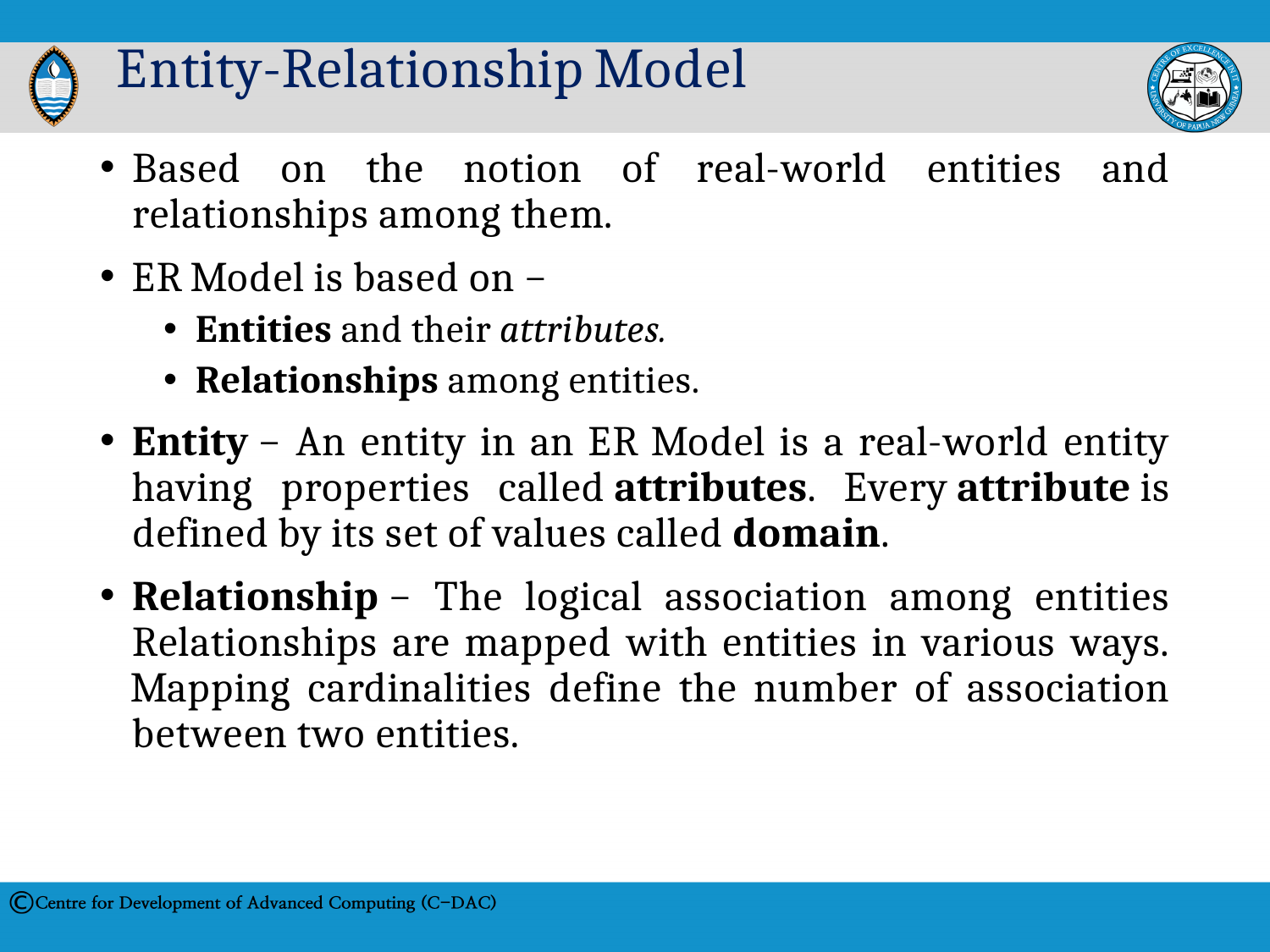

# Entity-Relationship Model
Based on the notion of real-world entities and relationships among them.
ER Model is based on −
Entities and their attributes.
Relationships among entities.
Entity − An entity in an ER Model is a real-world entity having properties called attributes. Every attribute is defined by its set of values called domain.
Relationship − The logical association among entities Relationships are mapped with entities in various ways. Mapping cardinalities define the number of association between two entities.